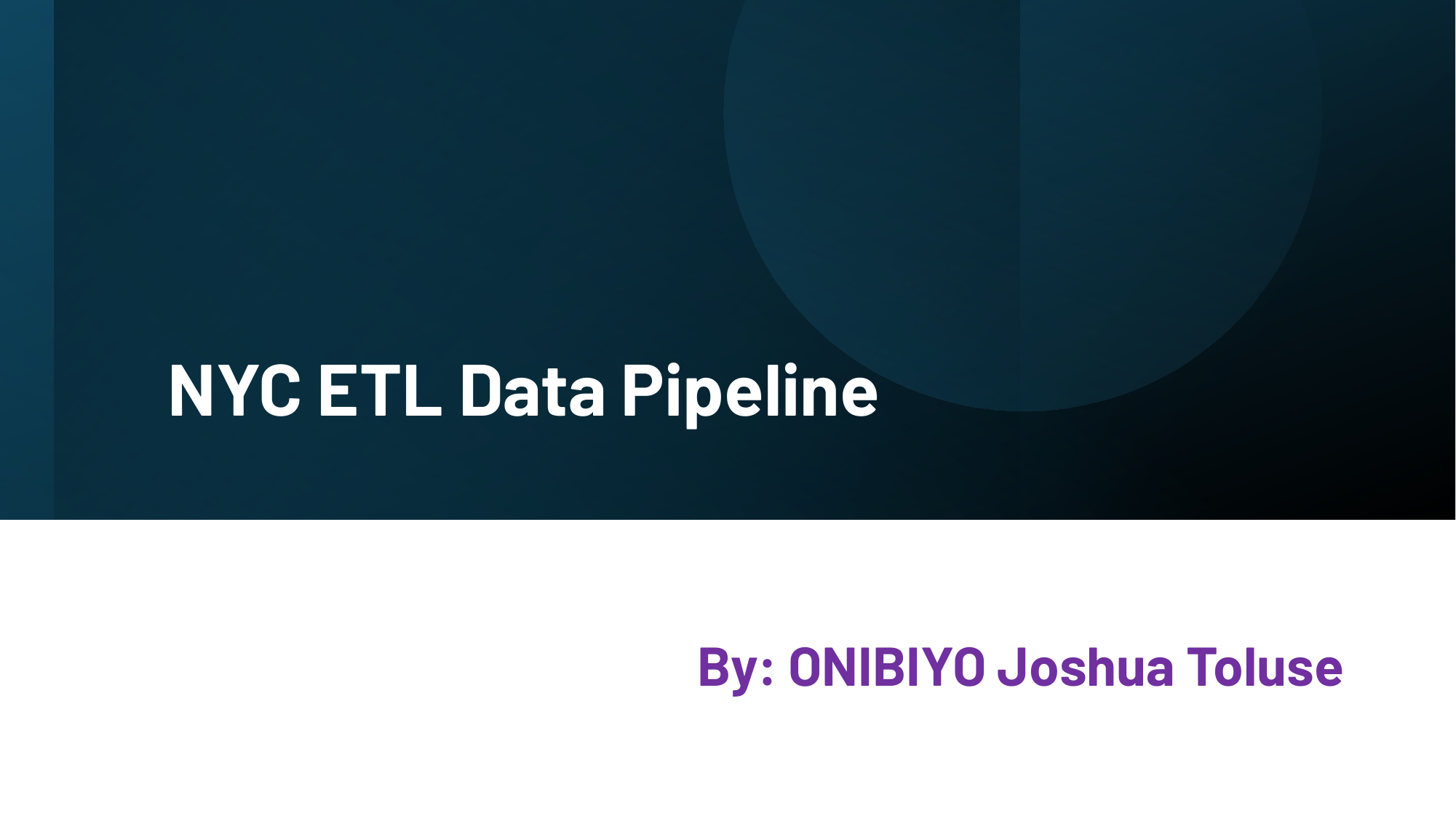

# NYC ETL Data Pipeline
By: ONIBIYO Joshua Toluse